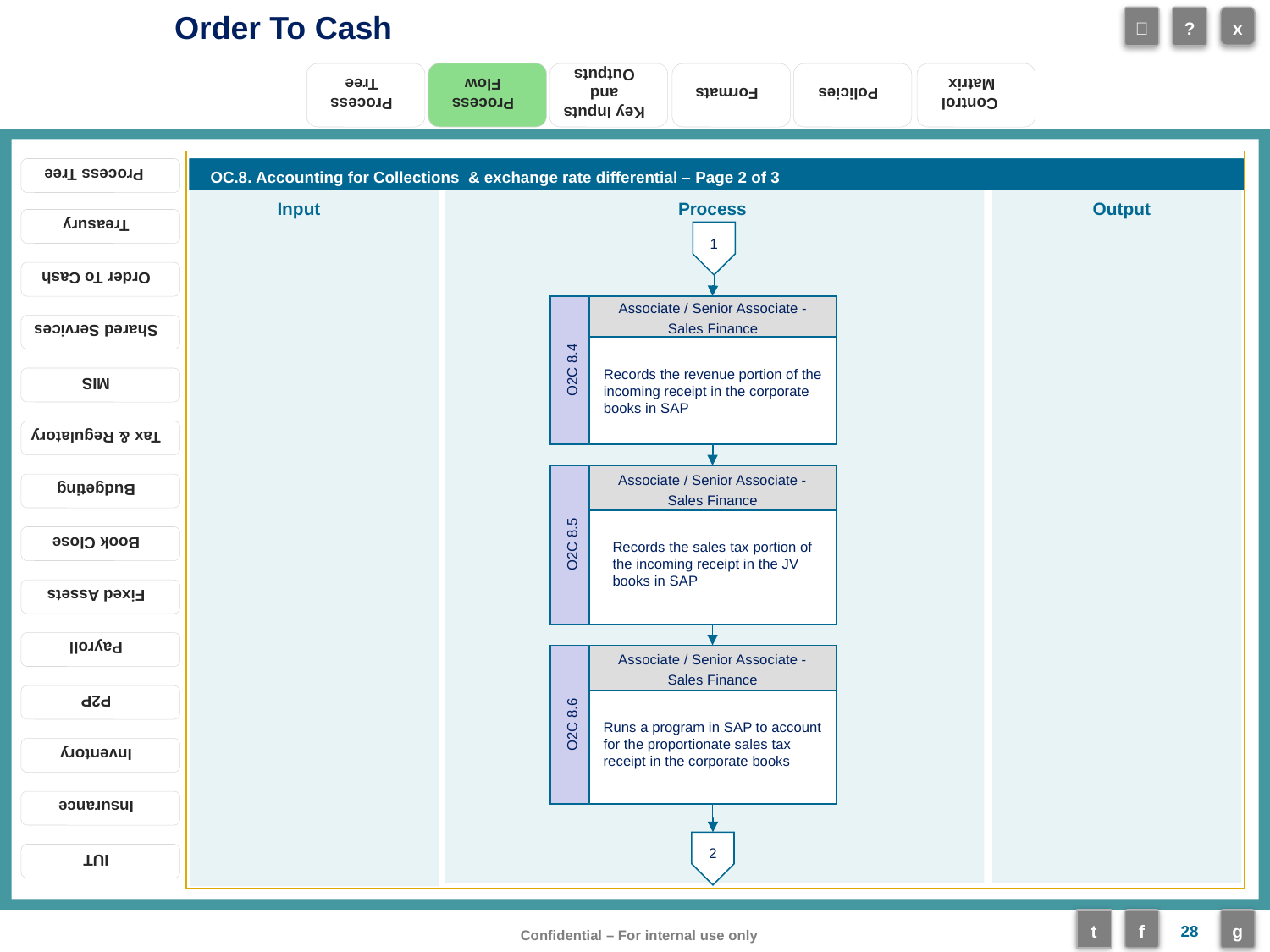

Process Flow
OC.8. Accounting for Collections  & exchange rate differential – Page 2 of 3
1
Associate / Senior Associate - Sales Finance
Records the revenue portion of the incoming receipt in the corporate books in SAP
O2C 8.4
Associate / Senior Associate - Sales Finance
Records the sales tax portion of the incoming receipt in the JV books in SAP
O2C 8.5
Associate / Senior Associate - Sales Finance
Runs a program in SAP to account for the proportionate sales tax receipt in the corporate books
O2C 8.6
2
28